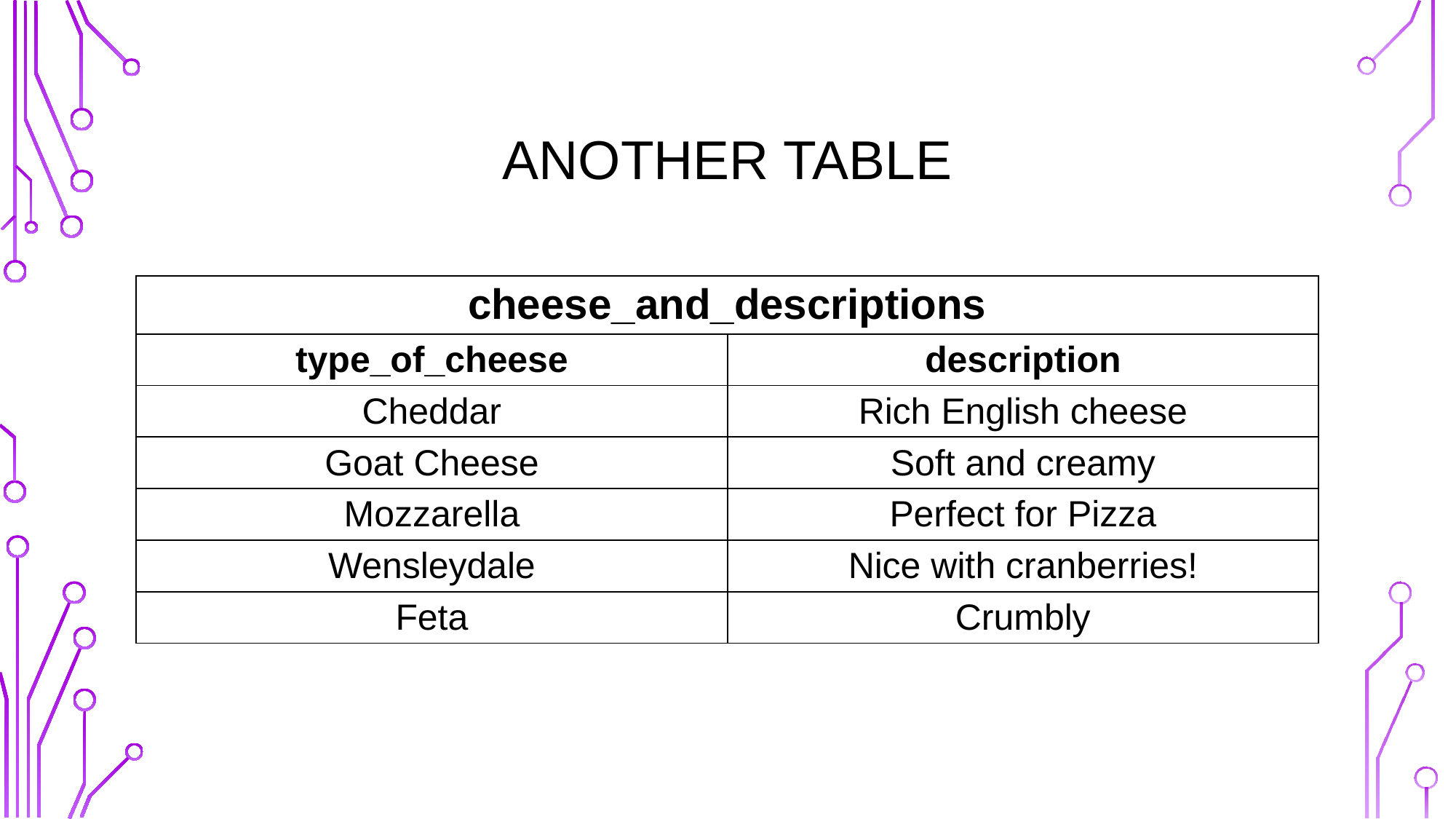

# Another table
| cheese\_and\_descriptions |  |
| --- | --- |
| type\_of\_cheese | description |
| Cheddar | Rich English cheese |
| Goat Cheese | Soft and creamy |
| Mozzarella | Perfect for Pizza |
| Wensleydale | Nice with cranberries! |
| Feta | Crumbly |